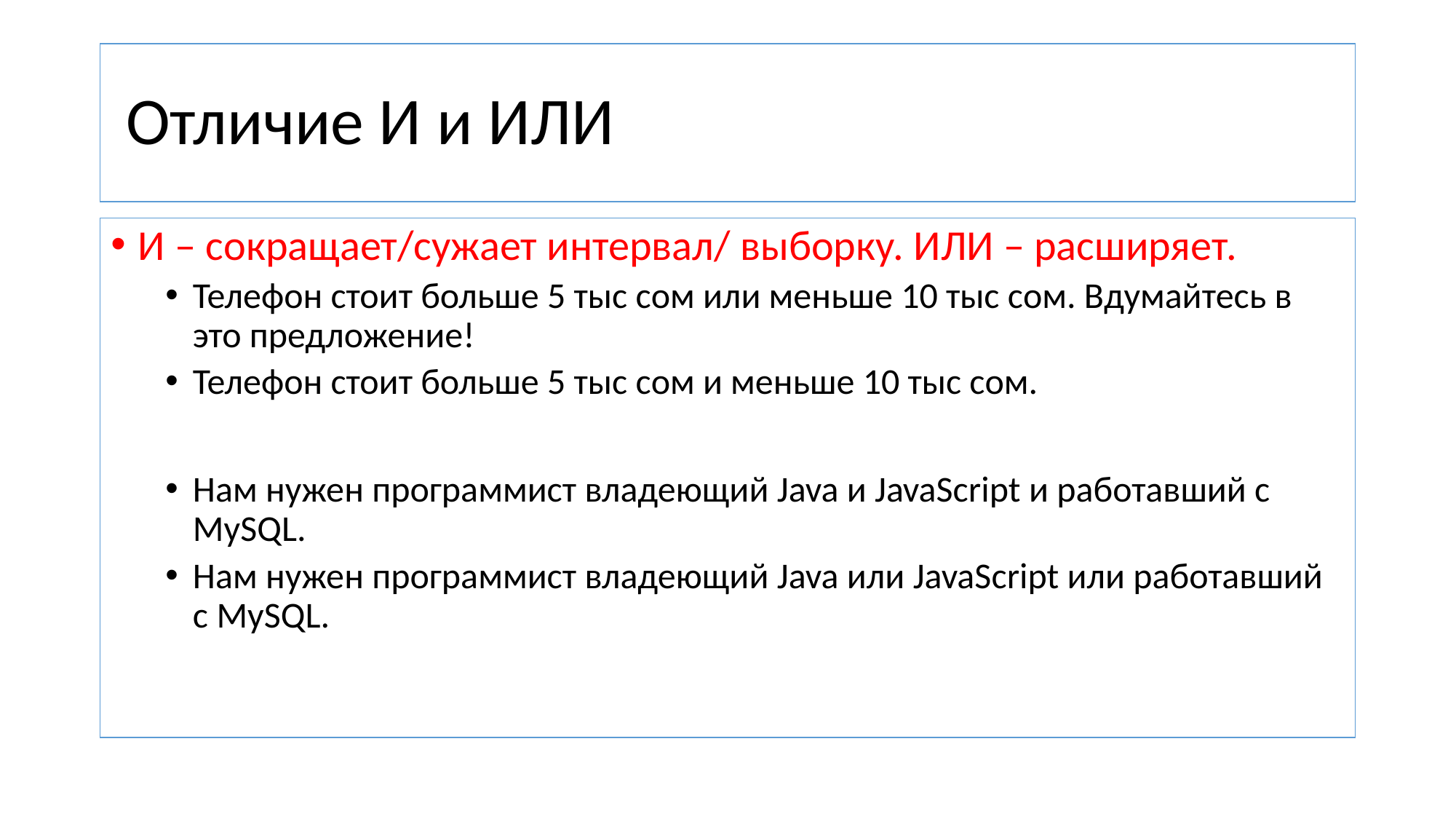

# Отличие И и ИЛИ
И – сокращает/сужает интервал/ выборку. ИЛИ – расширяет.
Телефон стоит больше 5 тыс сом или меньше 10 тыс сом. Вдумайтесь в это предложение!
Телефон стоит больше 5 тыс сом и меньше 10 тыс сом.

Нам нужен программист владеющий Java и JavaScript и работавший с MySQL.
Нам нужен программист владеющий Java или JavaScript или работавший с MySQL.